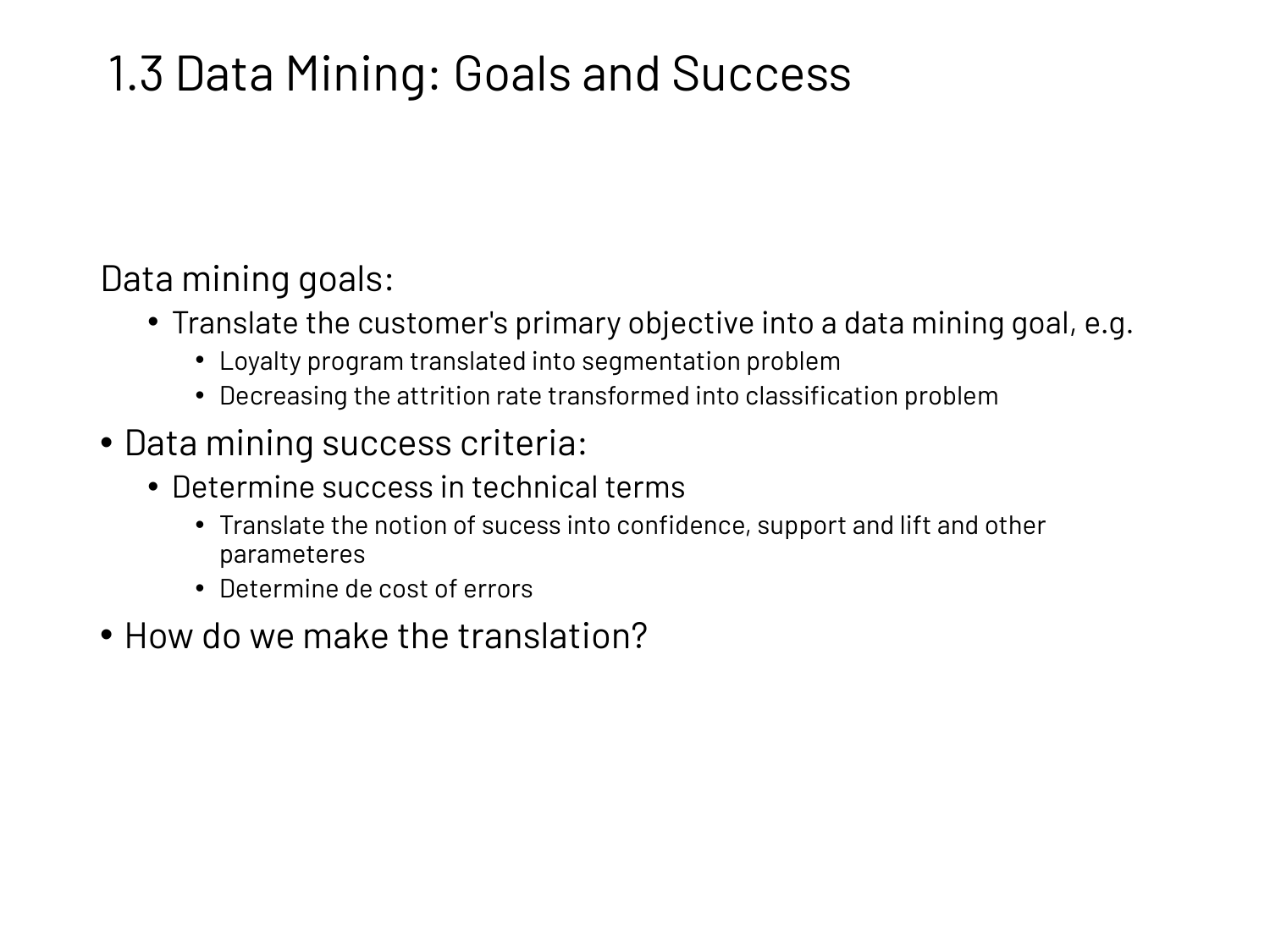

# 1.3 Data Mining: Goals and Success
Data mining goals:
Translate the customer's primary objective into a data mining goal, e.g.
Loyalty program translated into segmentation problem
Decreasing the attrition rate transformed into classification problem
Data mining success criteria:
Determine success in technical terms
Translate the notion of sucess into confidence, support and lift and other parameteres
Determine de cost of errors
How do we make the translation?